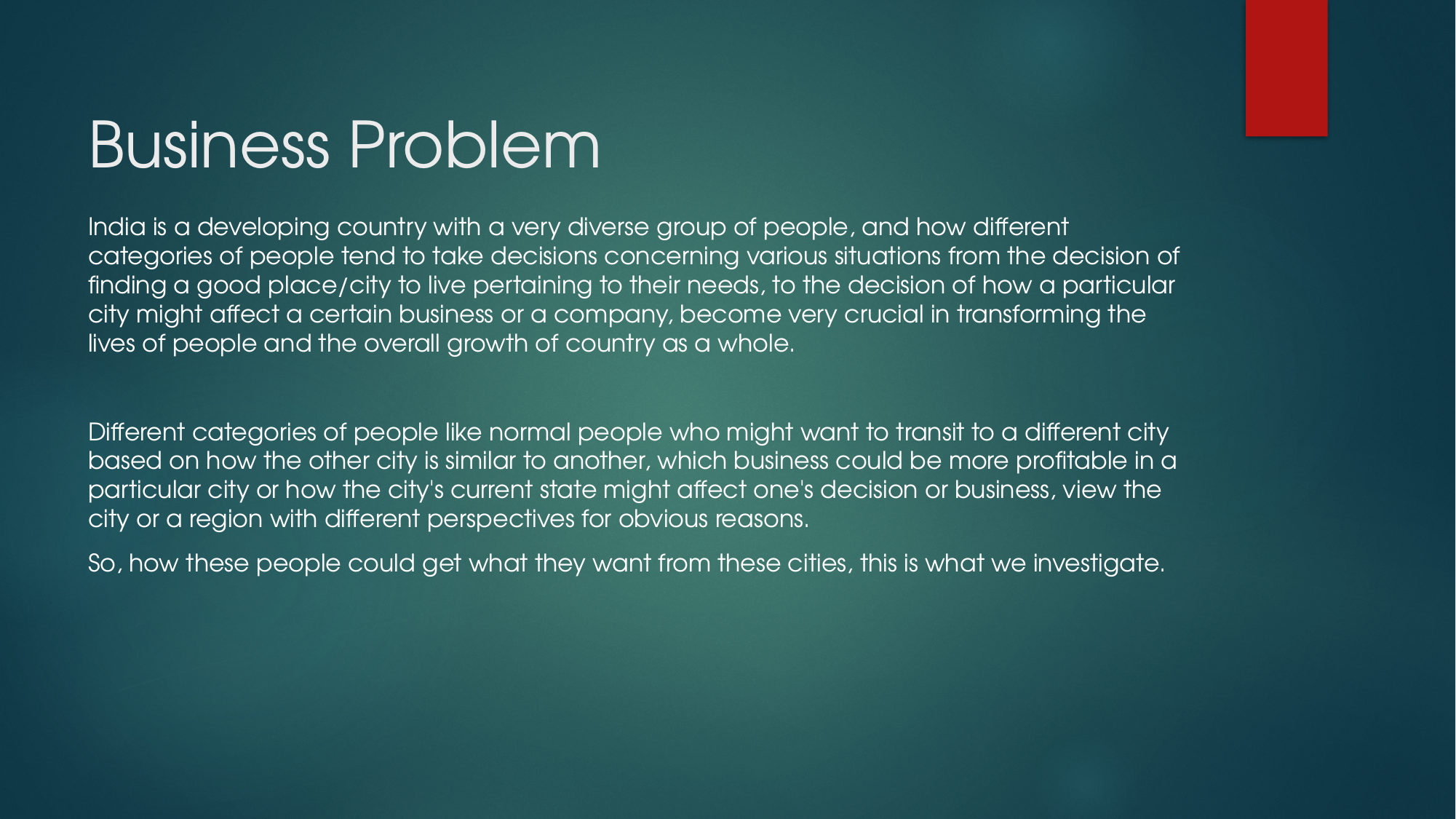

# Business Problem
India is a developing country with a very diverse group of people, and how different categories of people tend to take decisions concerning various situations from the decision of finding a good place/city to live pertaining to their needs, to the decision of how a particular city might affect a certain business or a company, become very crucial in transforming the lives of people and the overall growth of country as a whole.

Different categories of people like normal people who might want to transit to a different city based on how the other city is similar to another, which business could be more profitable in a particular city or how the city's current state might affect one's decision or business, view the city or a region with different perspectives for obvious reasons.
So, how these people could get what they want from these cities, this is what we investigate.